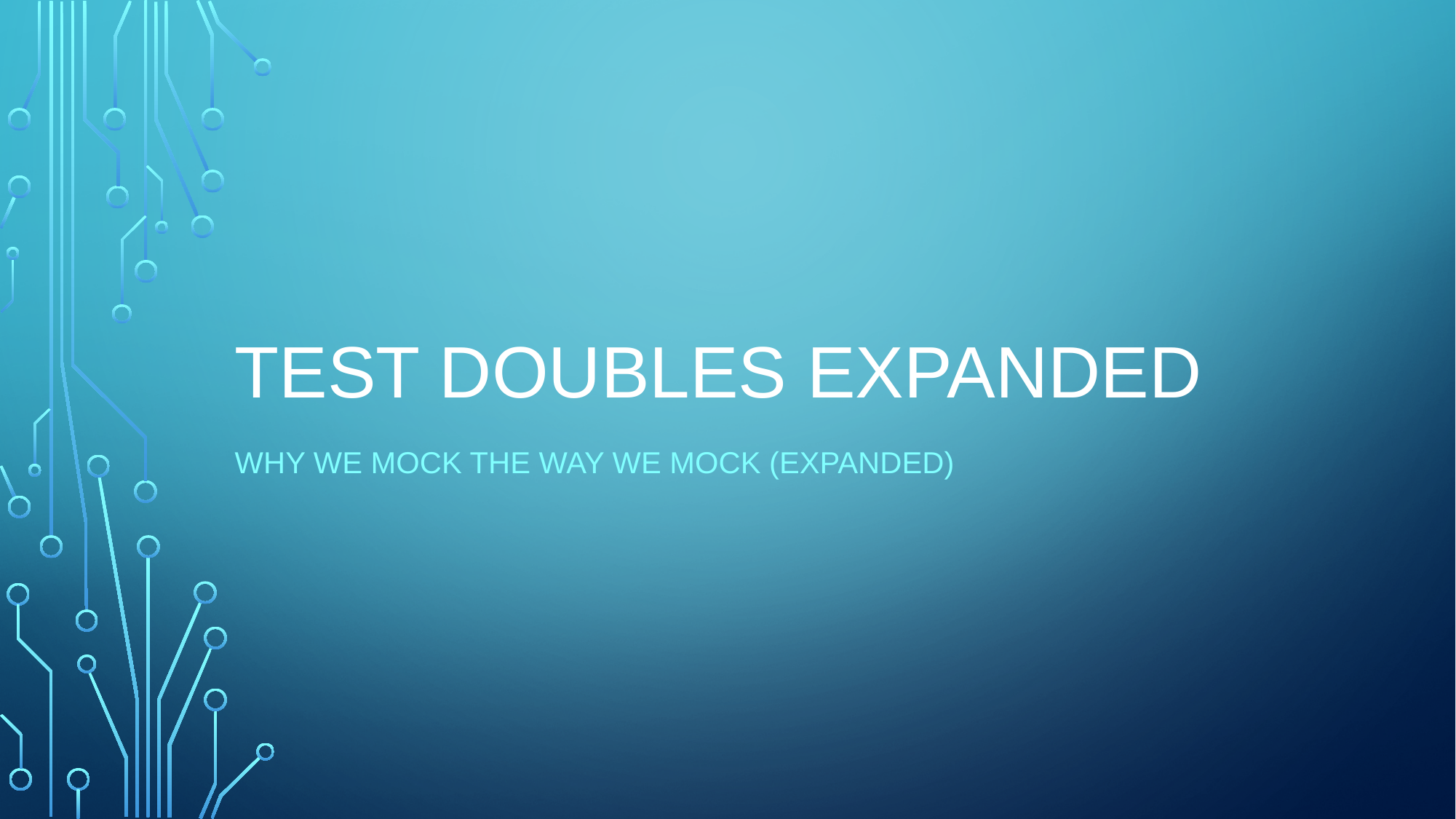

# Test Doubles Expanded
Why We Mock The Way We Mock (Expanded)